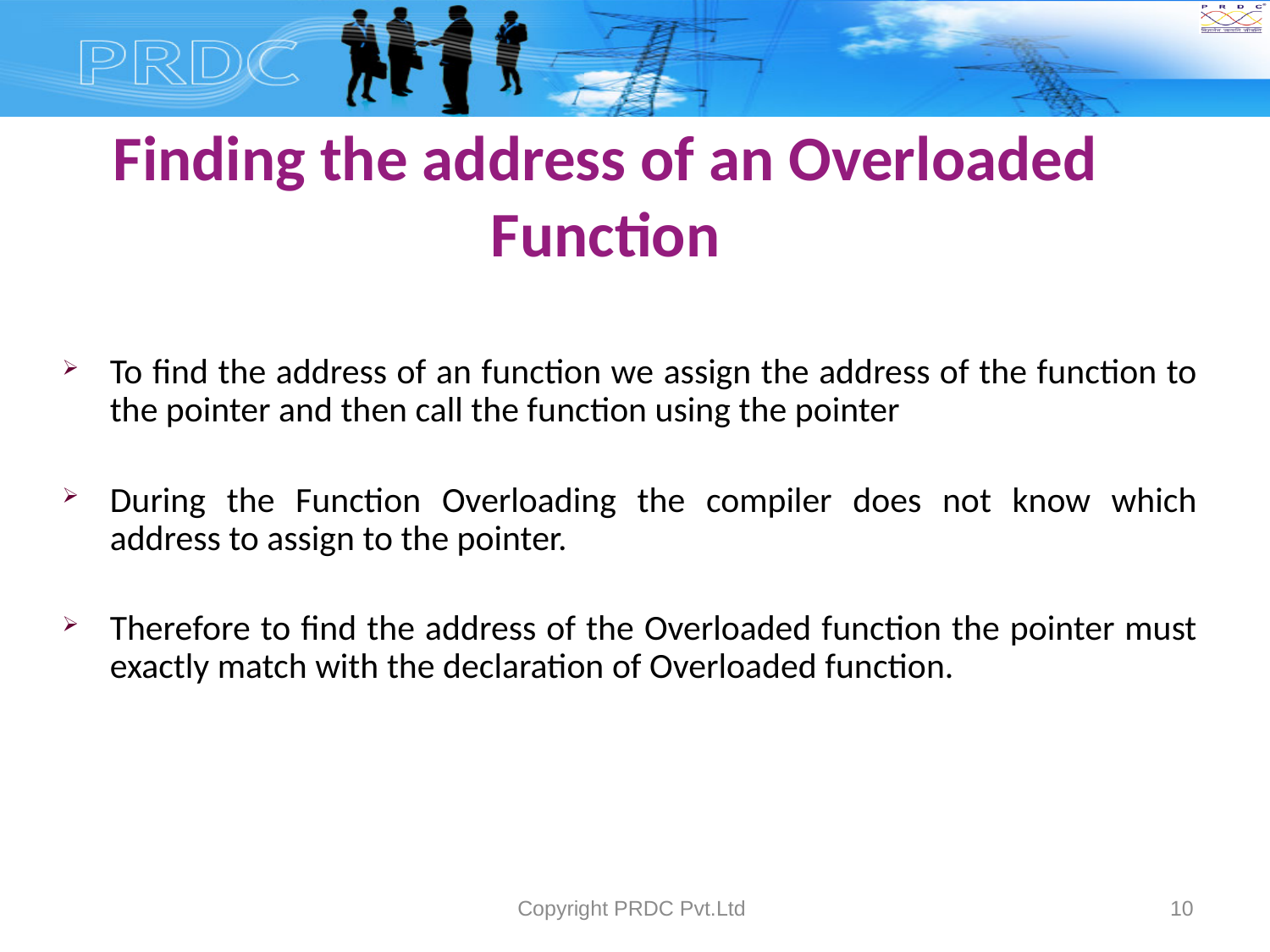

# Finding the address of an Overloaded Function

To find the address of an function we assign the address of the function to the pointer and then call the function using the pointer

During the Function Overloading the compiler does not know which address to assign to the pointer.

Therefore to find the address of the Overloaded function the pointer must exactly match with the declaration of Overloaded function.

Copyright PRDC Pvt.Ltd
10